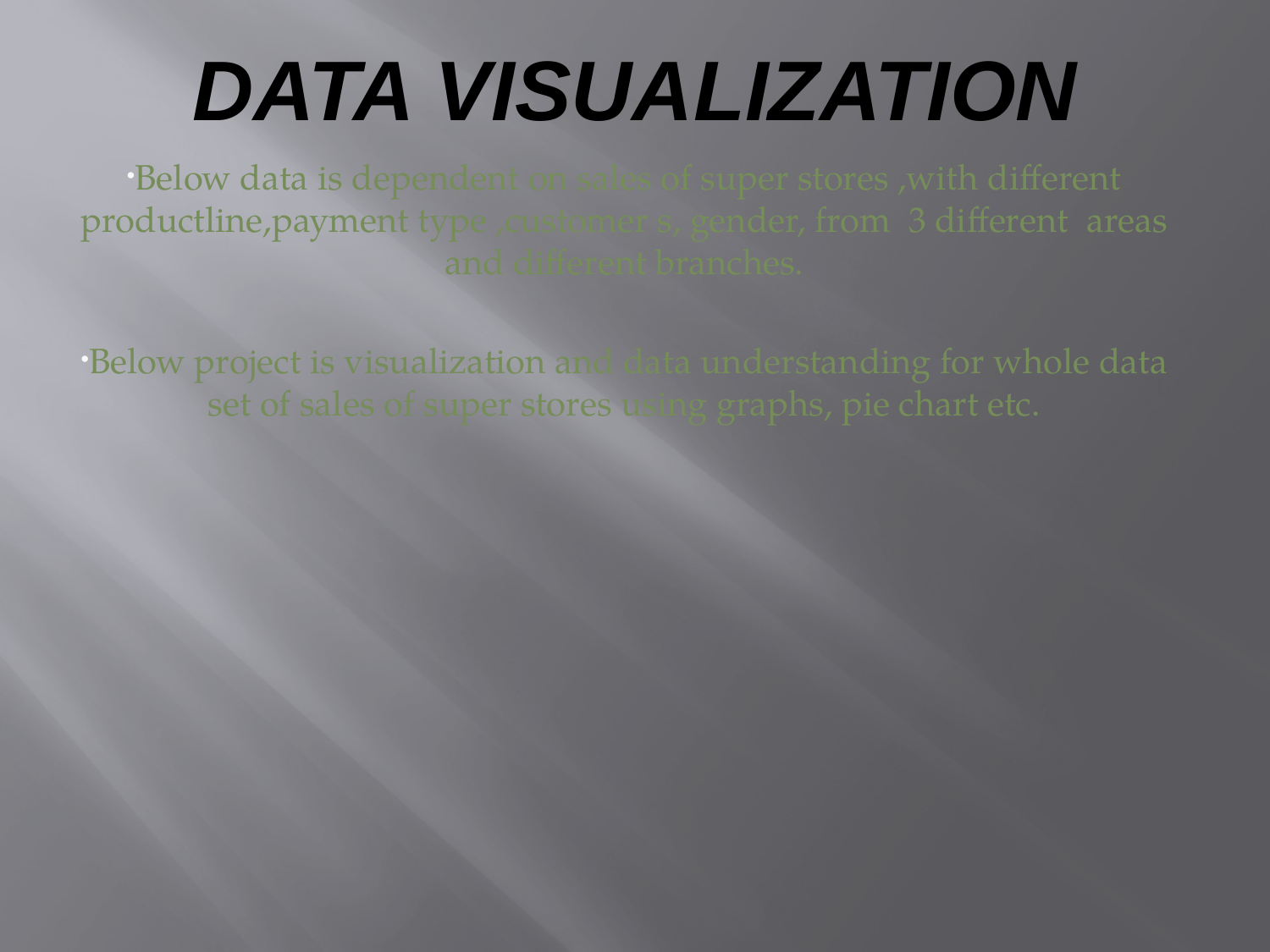

# DATA VISUALIZATION
Below data is dependent on sales of super stores ,with different productline,payment type ,customer s, gender, from  3 different  areas and different branches.

Below project is visualization and data understanding for whole data set of sales of super stores using graphs, pie chart etc.